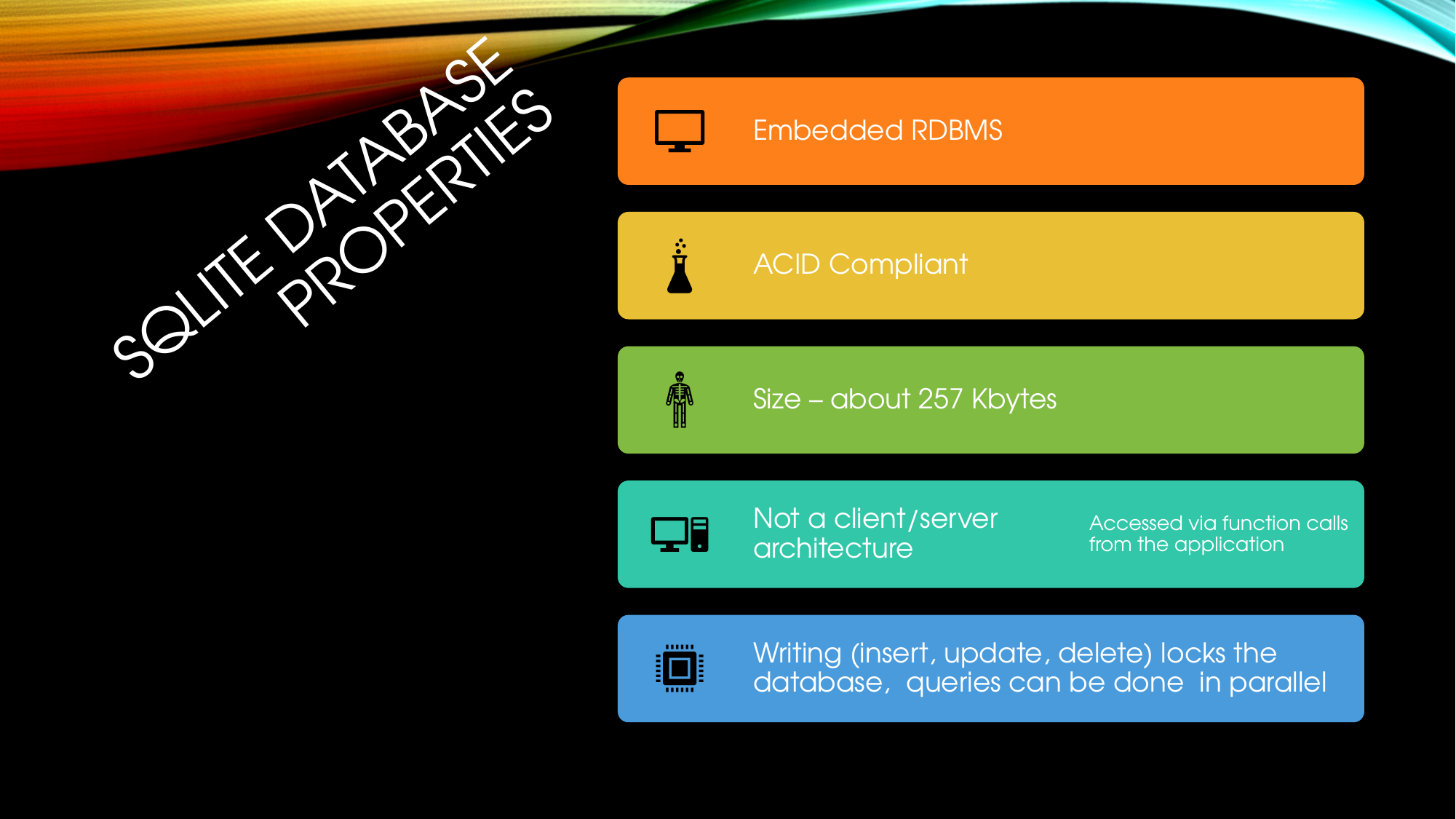

Embedded RDBMS
ACID Compliant
Size – about 257 Kbytes
Not a client/server architecture
Accessed via function calls from the application
Writing (insert, update, delete) locks the database,  queries can be done  in parallel
# SQLite database properties